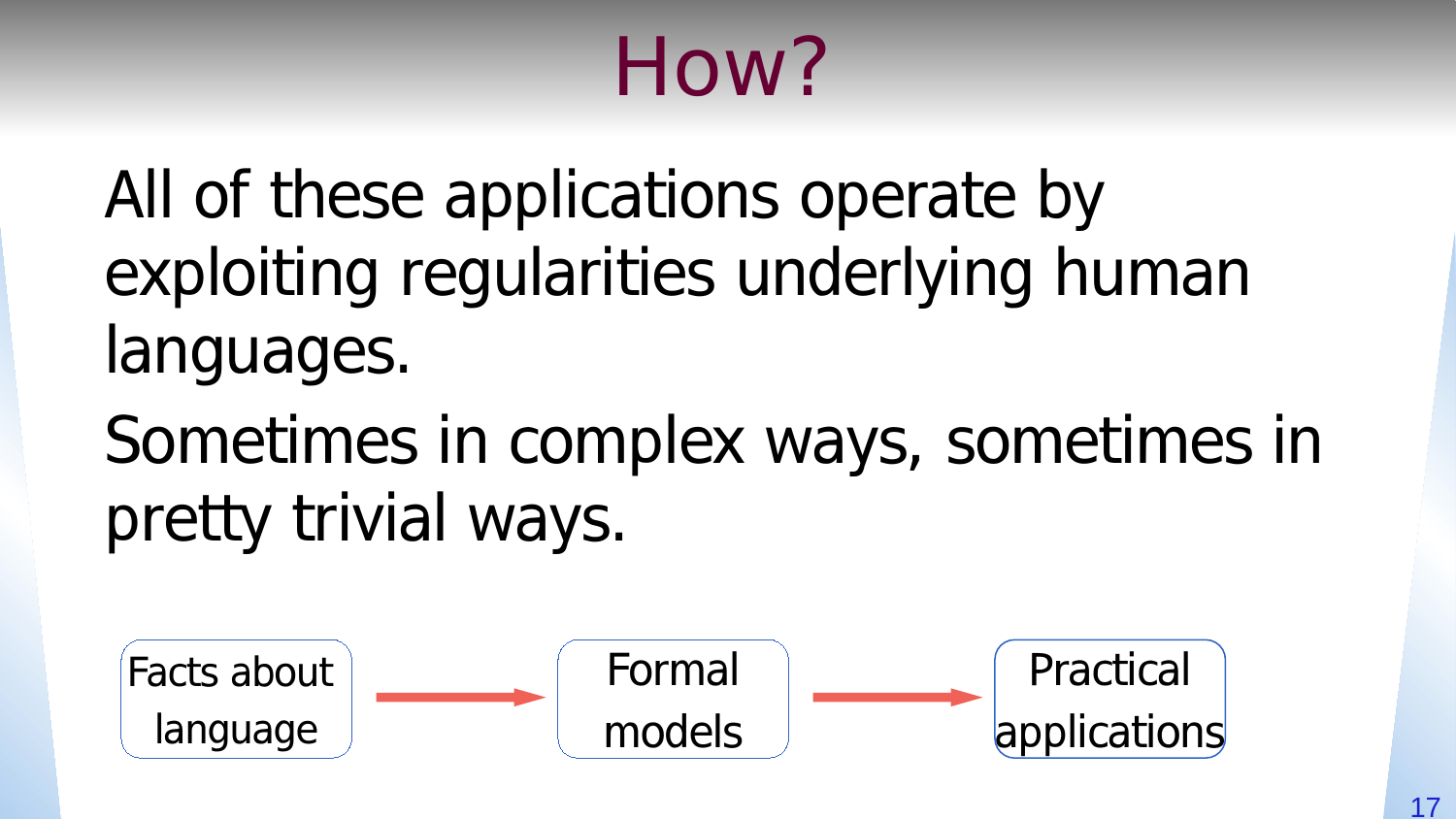

# How?
All of these applications operate by exploiting regularities underlying human languages.
Sometimes in complex ways, sometimes in pretty trivial ways.

Facts about
language
Formal
models
Practical
applications

17